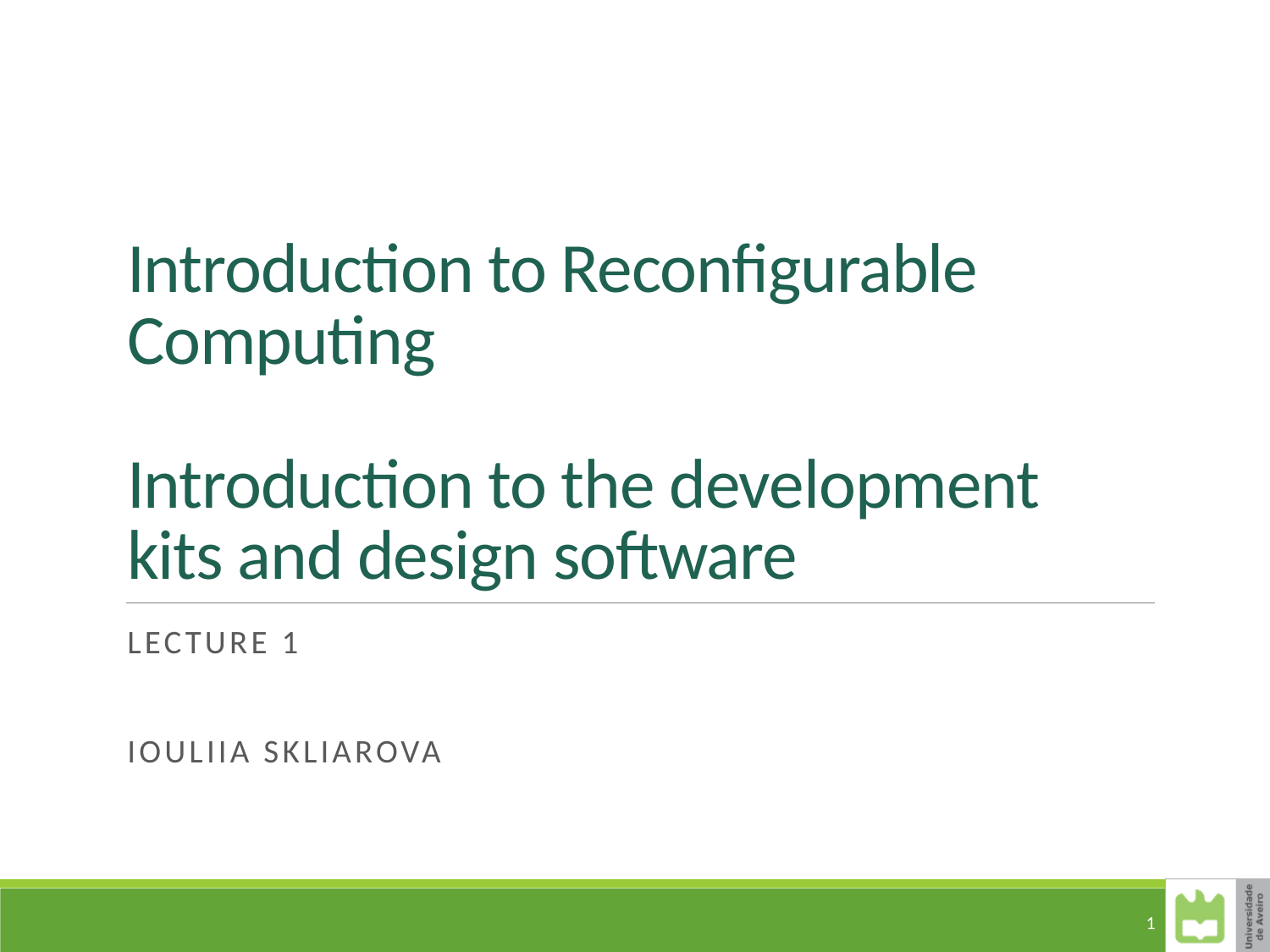

# Introduction to Reconfigurable Computing Introduction to the development kits and design software
Lecture 1

Iouliia Skliarova
1